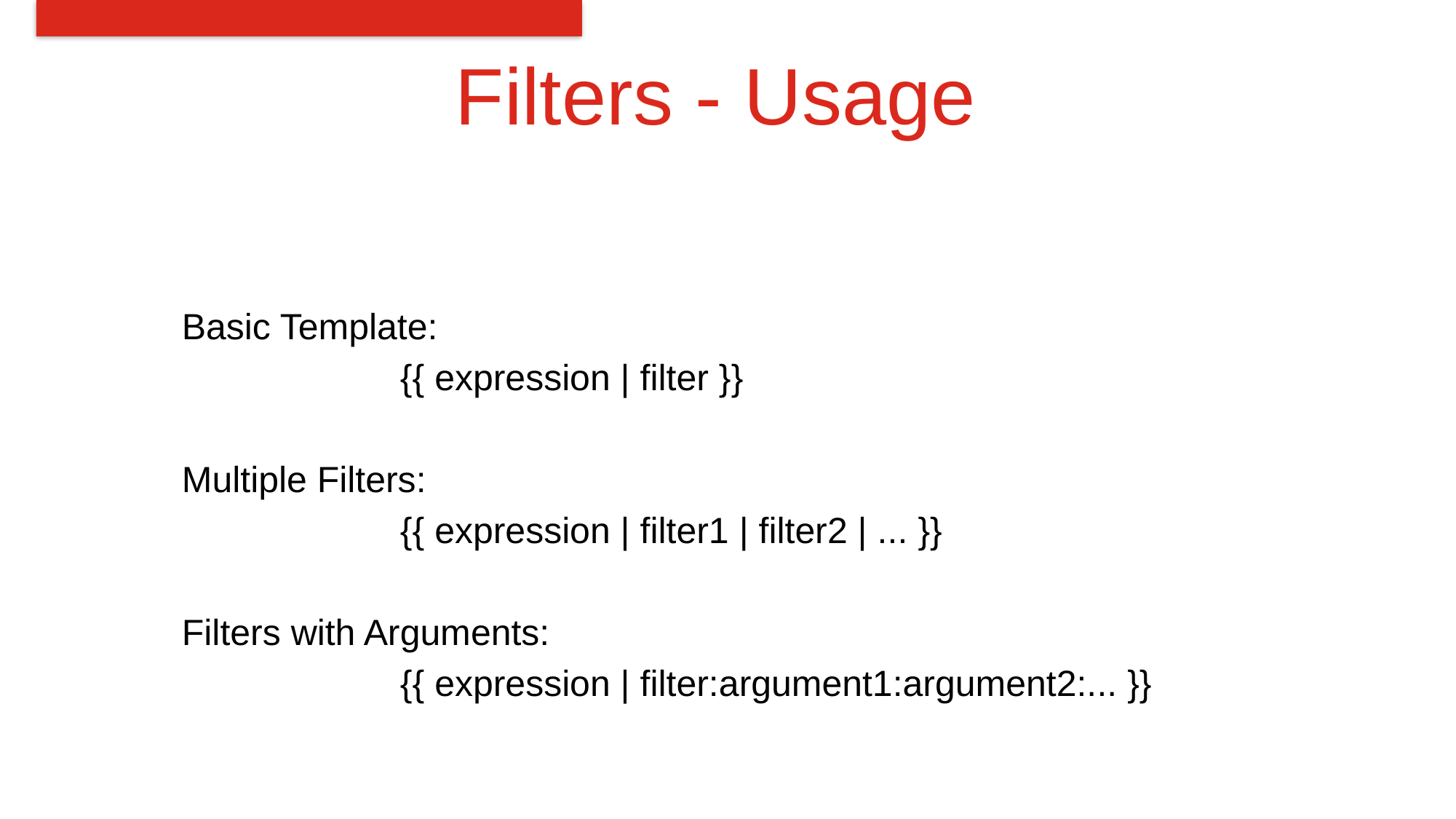

# Filters - Usage
Basic Template:
		{{ expression | filter }}

Multiple Filters:
		{{ expression | filter1 | filter2 | ... }}

Filters with Arguments:
		{{ expression | filter:argument1:argument2:... }}